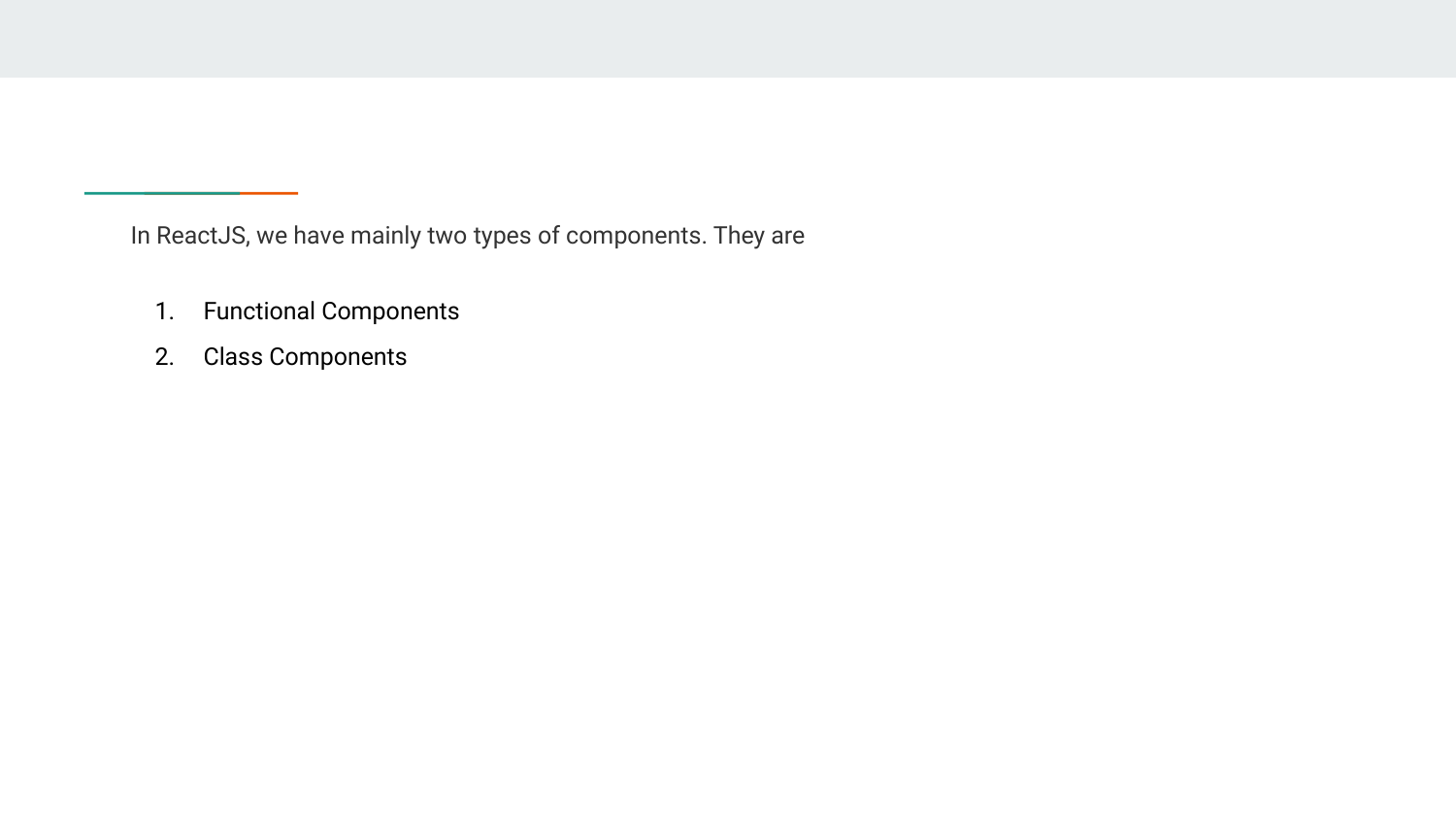

In ReactJS, we have mainly two types of components. They are
Functional Components
Class Components